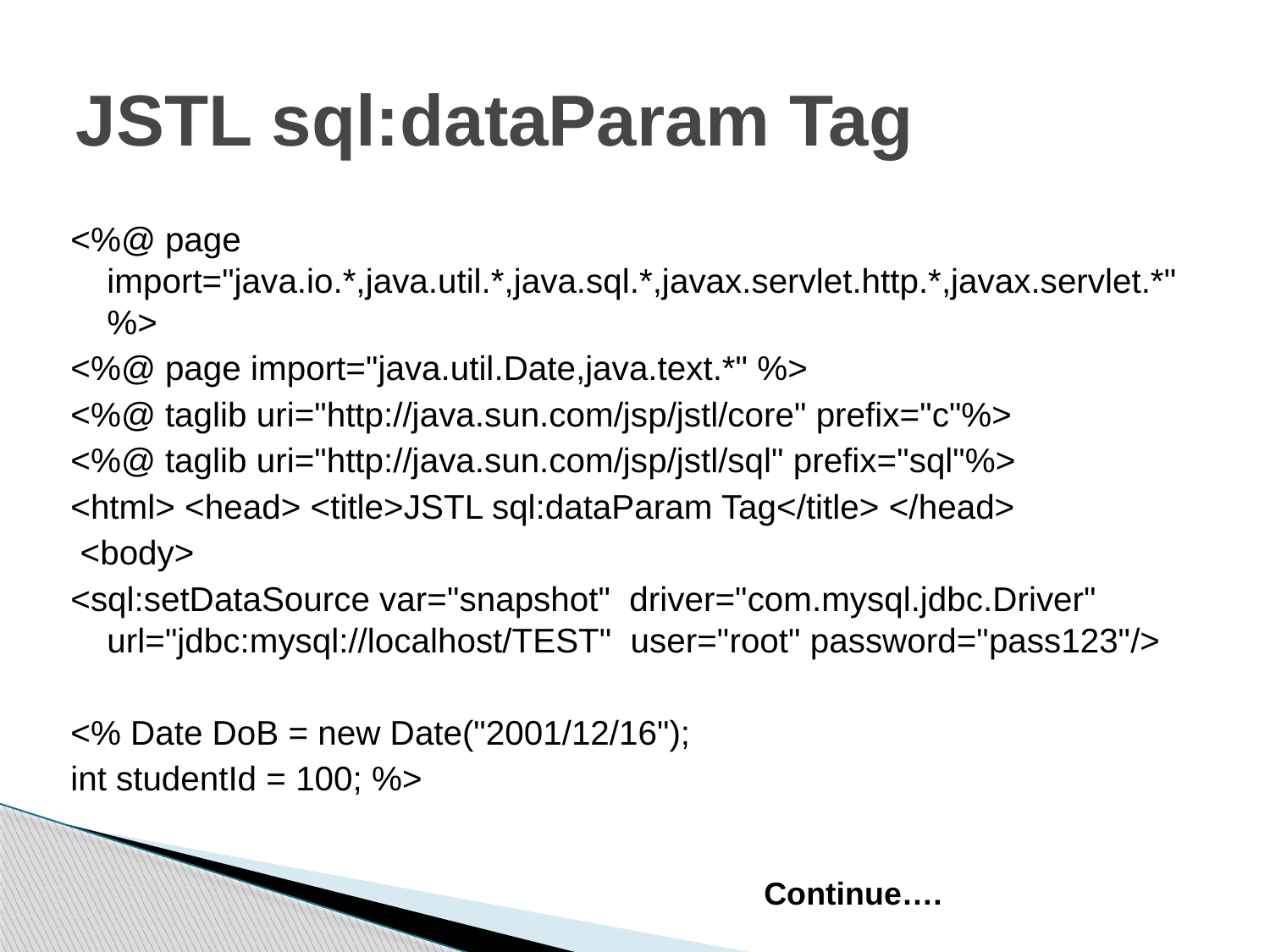

# JSTL sql:dataParam Tag
<%@ page import="java.io.*,java.util.*,java.sql.*,javax.servlet.http.*,javax.servlet.*" %>
<%@ page import="java.util.Date,java.text.*" %>
<%@ taglib uri="http://java.sun.com/jsp/jstl/core" prefix="c"%>
<%@ taglib uri="http://java.sun.com/jsp/jstl/sql" prefix="sql"%>
<html> <head> <title>JSTL sql:dataParam Tag</title> </head>
 <body>
<sql:setDataSource var="snapshot"  driver="com.mysql.jdbc.Driver" url="jdbc:mysql://localhost/TEST"  user="root" password="pass123"/>

<% Date DoB = new Date("2001/12/16");
int studentId = 100; %>

Continue….